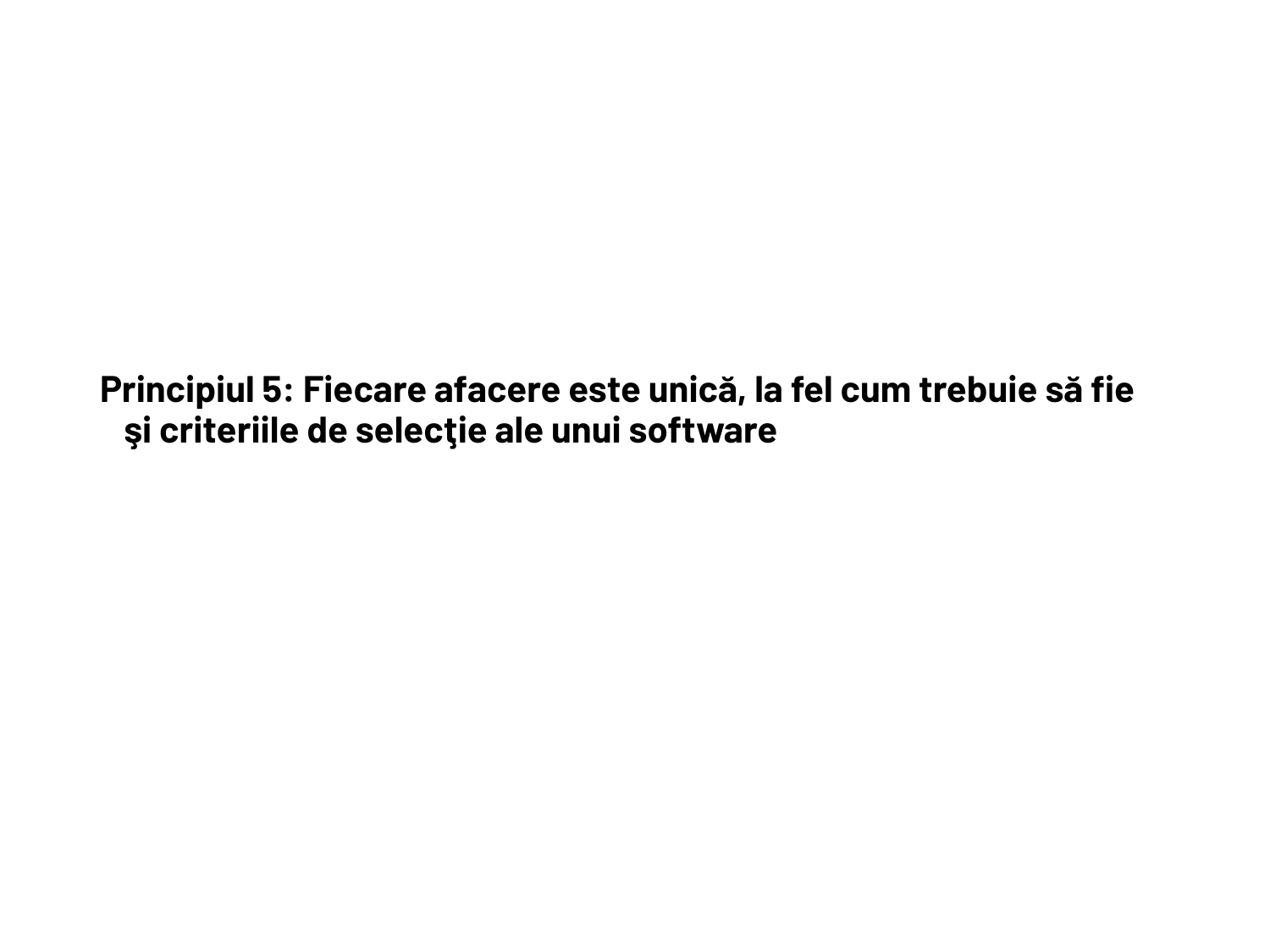

Principiul 5: Fiecare afacere este unică, la fel cum trebuie să fie şi criteriile de selecţie ale unui software